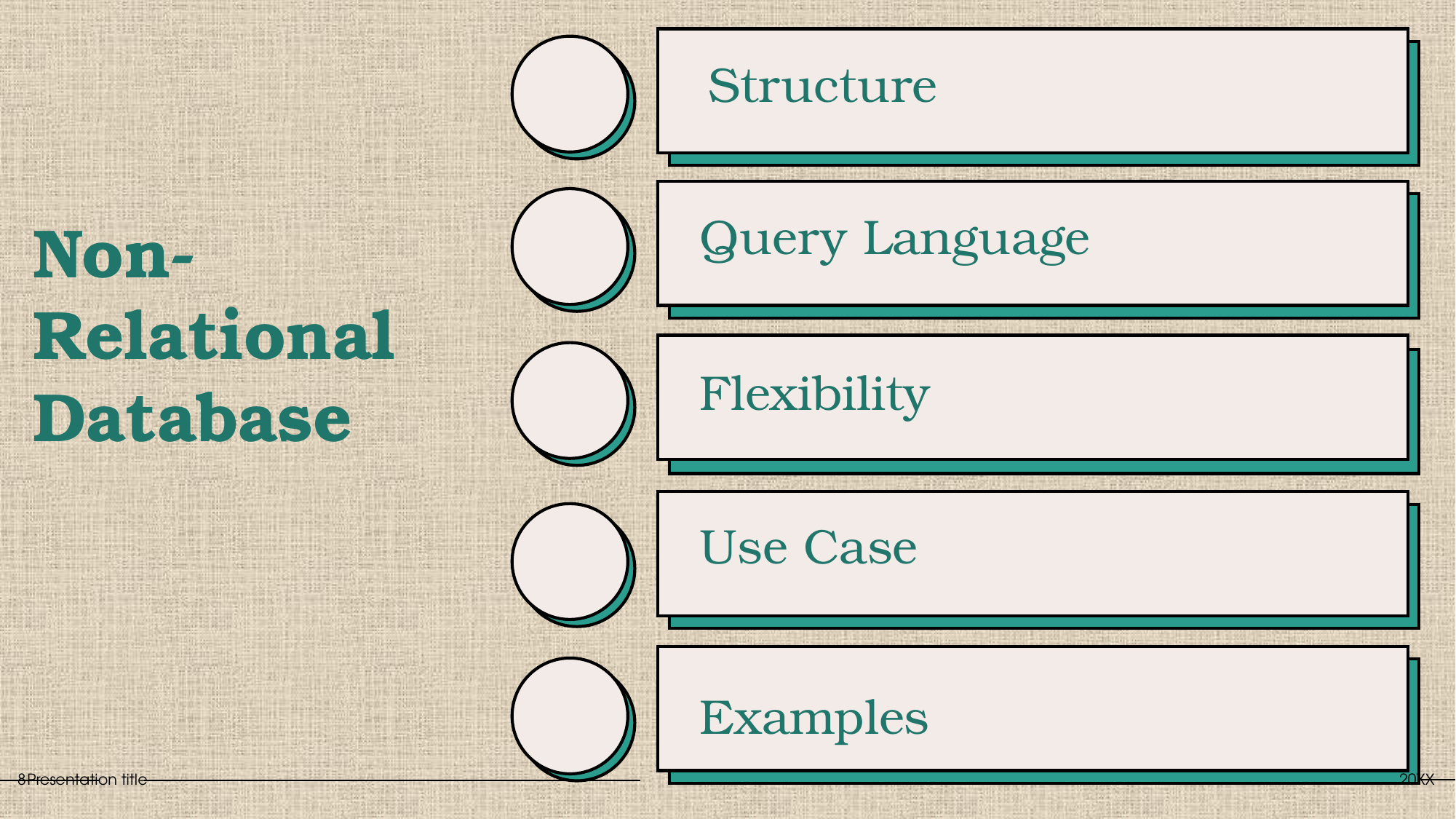

Structure
# Non-Relational Database
Query Language
Flexibility
Use Case
Examples
8
Presentation title
20XX